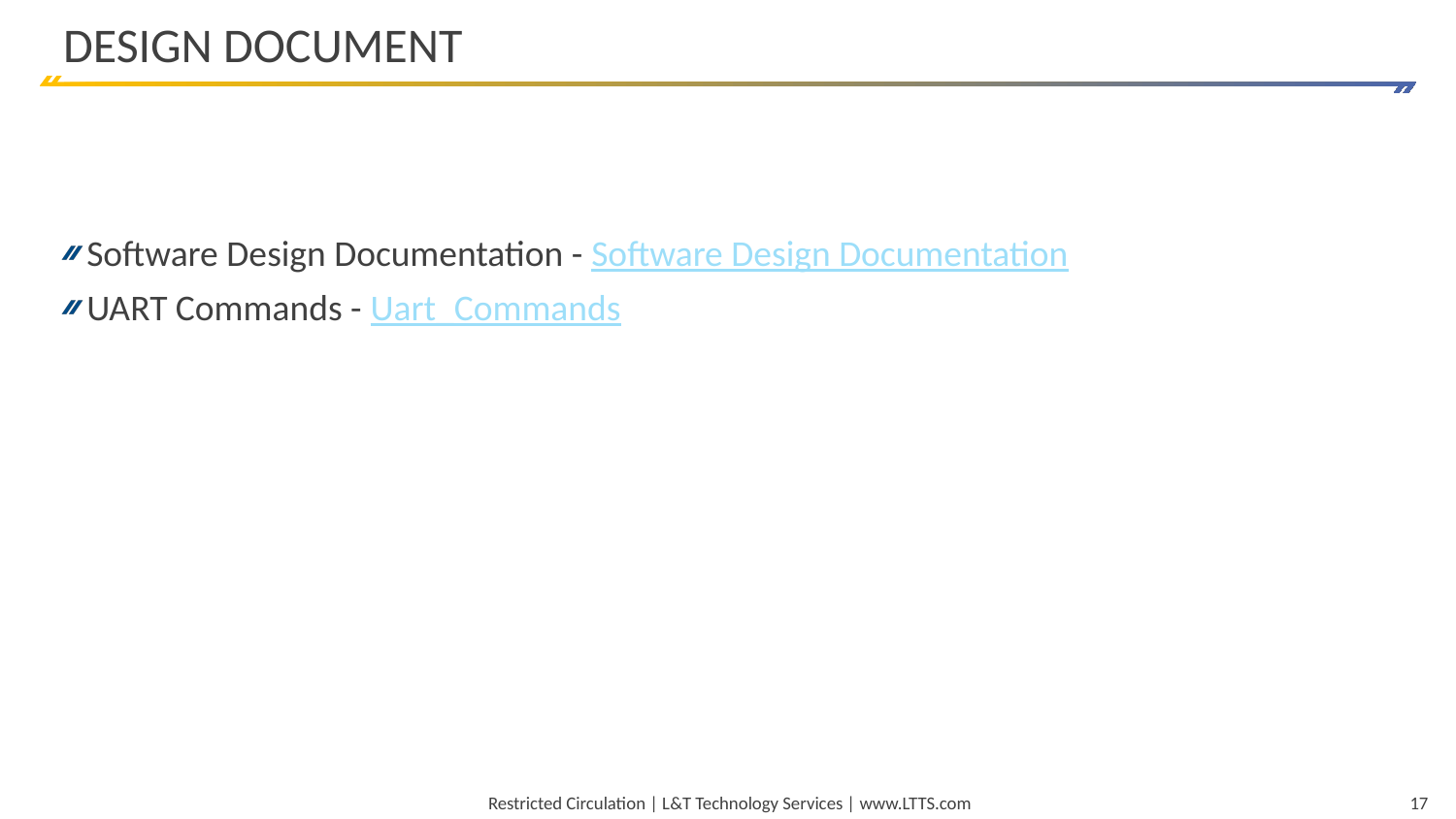

# DESIGN DOCUMENT
Software Design Documentation - Software Design Documentation
UART Commands - Uart_Commands